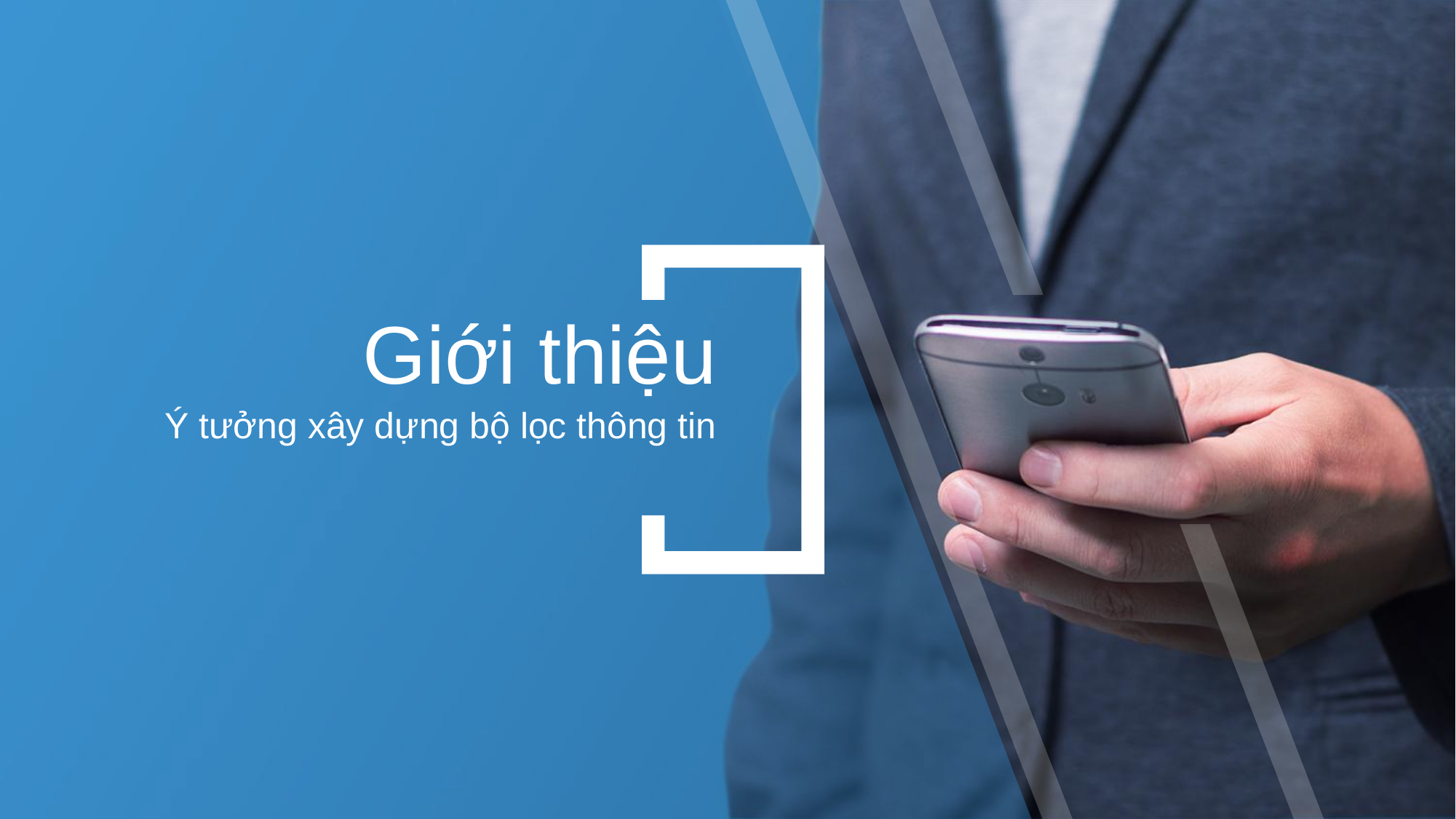

Giới thiệu
Ý tưởng xây dựng bộ lọc thông tin